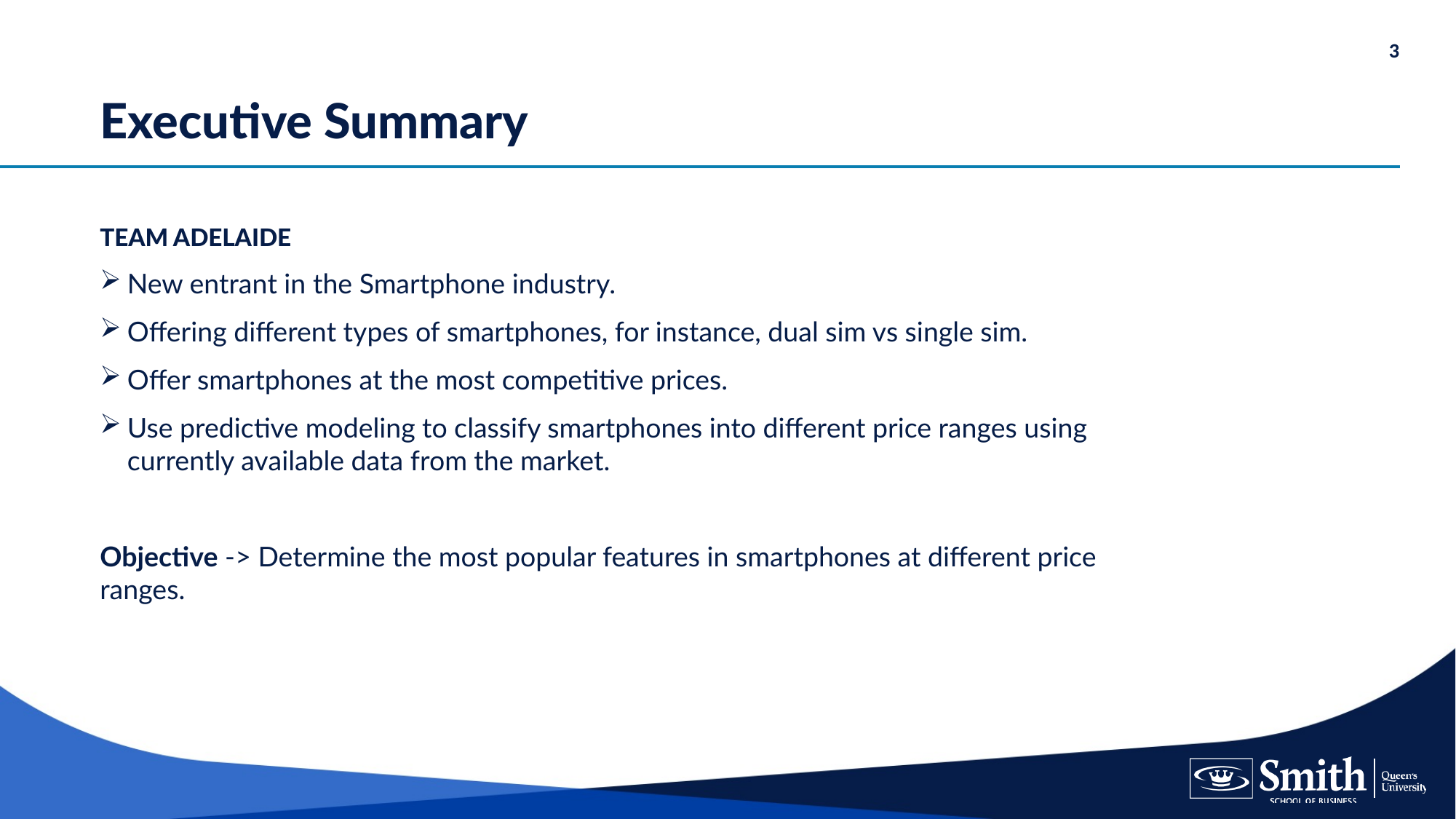

# Executive Summary
TEAM ADELAIDE
New entrant in the Smartphone industry.
Offering different types of smartphones, for instance, dual sim vs single sim.
Offer smartphones at the most competitive prices.
Use predictive modeling to classify smartphones into different price ranges using currently available data from the market.

Objective -> Determine the most popular features in smartphones at different price ranges.